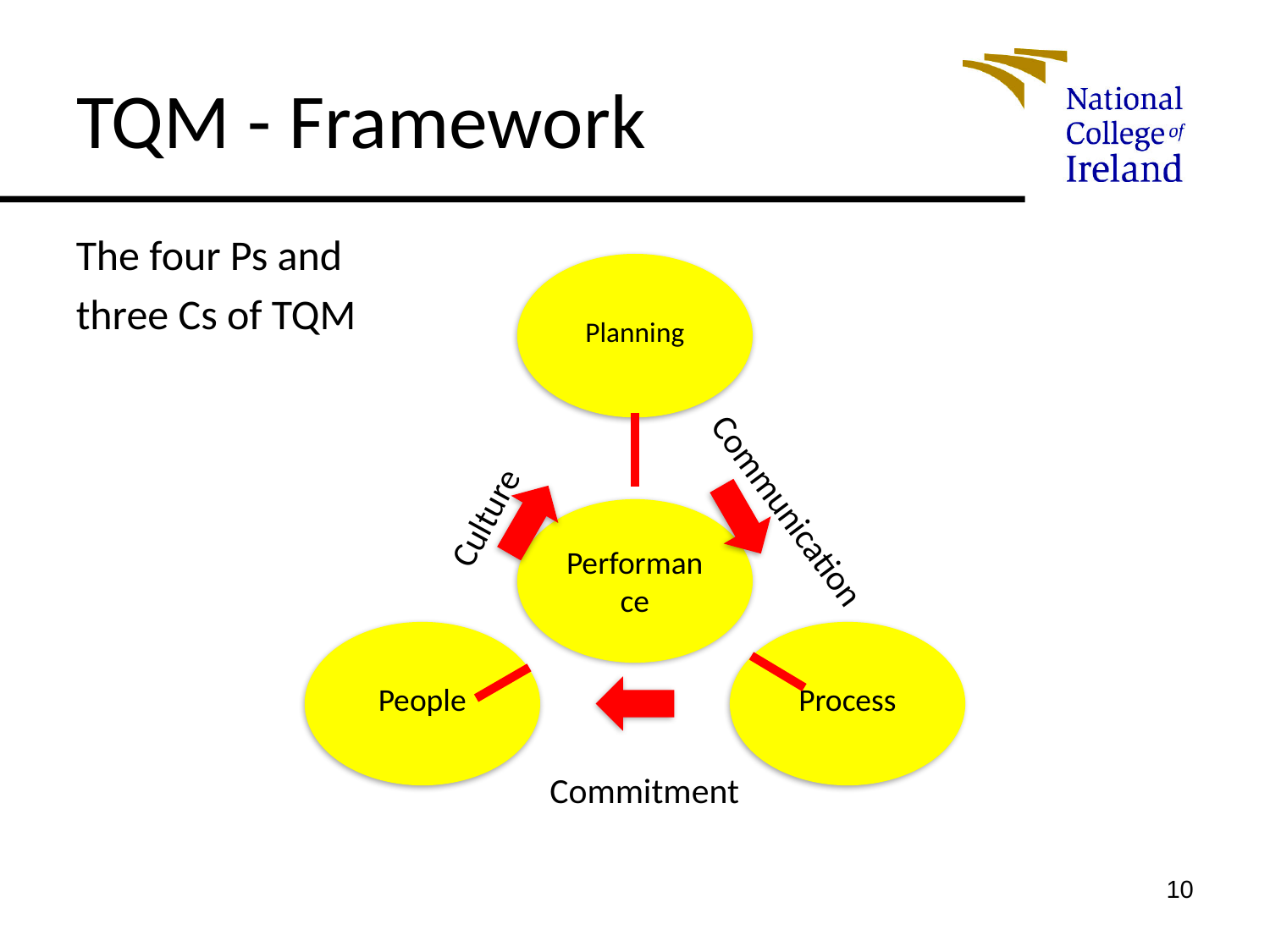

# TQM - Framework
The four Ps and
three Cs of TQM
Performance
Planning
Process
People
Communication
Culture
Commitment
10